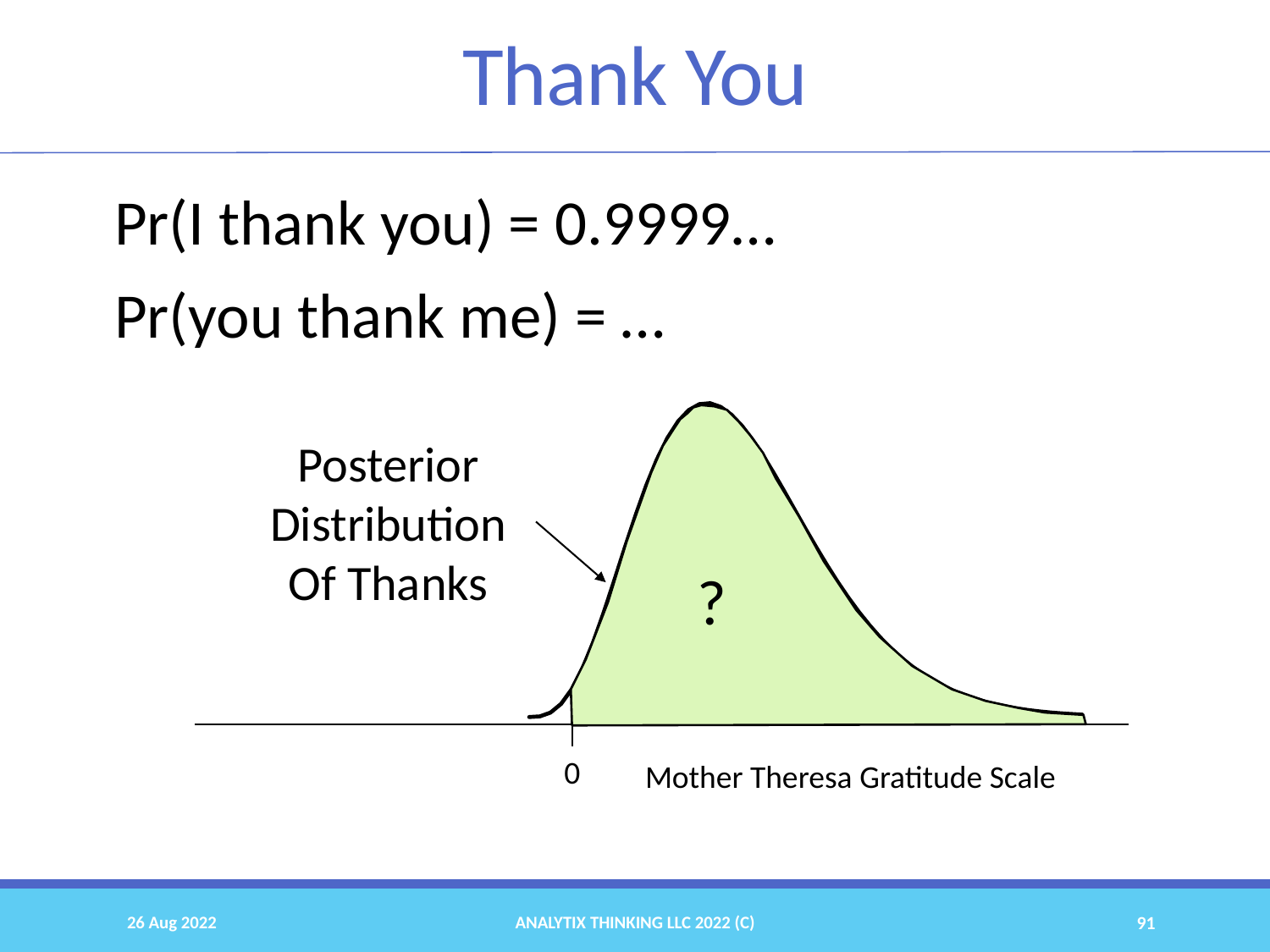

# Thank You
Pr(I thank you) = 0.9999… = 1
Pr(you thank me) = …

### Chart

| Category | Gamma Density |
|---|---|
| 0.01 | 2.706592078566942e-06 |
| 0.11 | 0.003421124073365209 |
| 0.21000000000000002 | 0.022287219538172847 |
| 0.31000000000000005 | 0.06628850734458012 |
| 0.41000000000000003 | 0.14020933797015278 |
| 0.51 | 0.24422559175442365 |
| 0.61 | 0.3747109017230546 |
| 0.71 | 0.5252986770394803 |
| 0.80999999999999994 | 0.6880003742635231 |
| 0.90999999999999992 | 0.8542392889855445 |
| 1.01 | 1.0157131429272386 |
| 1.1100000000000001 | 1.1650437788578147 |
| 1.2100000000000002 | 1.2962067108472577 |
| 1.3100000000000003 | 1.4047572034216513 |
| 1.4100000000000004 | 1.4878841313598412 |
| 1.5100000000000005 | 1.5443298110546686 |
| 1.6100000000000005 | 1.5742151716495334 |
| 1.7100000000000006 | 1.5788068418264896 |
| 1.8100000000000007 | 1.5602575244940684 |
| 1.9100000000000008 | 1.5213446713142305 |
| 2.0100000000000007 | 1.465225889305174 |
| 2.1100000000000008 | 1.3952233552309588 |
| 2.2100000000000009 | 1.3146441709182304 |
| 2.3100000000000009 | 1.2266392544265838 |
| 2.410000000000001 | 1.1341000699342085 |
| 2.5100000000000011 | 1.0395901935091392 |
| 2.6100000000000012 | 0.945307270896824 |
| 2.7100000000000013 | 0.8530701946274374 |
| 2.8100000000000014 | 0.764326150996767 |
| 2.9100000000000015 | 0.6801724106712527 |
| 3.0100000000000016 | 0.6013882252873441 |
| 3.1100000000000017 | 0.5284728343838073 |
| 3.2100000000000017 | 0.46168629404769673 |
| 3.3100000000000018 | 0.40109054526637666 |
| 3.4100000000000019 | 0.3465888009415089 |
| 3.510000000000002 | 0.29796191767465924 |
| 3.6100000000000021 | 0.254900917217085 |
| 3.7100000000000022 | 0.2170352286002121 |
| 3.8100000000000023 | 0.18395653842964285 |
| 3.9100000000000024 | 0.15523837139834634 |
| 4.0100000000000025 | 0.13045168624640519 |
| 4.1100000000000021 | 0.10917687582878961 |
| 4.2100000000000017 | 0.09101261535608146 |
| 4.3100000000000014 | 0.07558202123501774 |
| 4.410000000000001 | 0.06253657406326502 |
| 4.5100000000000007 | 0.05155823161647428 |
| 4.6100000000000003 | 0.04236011801368404 |
| 4.71 | 0.03468612913670902 |
| 4.8099999999999996 | 0.028309745981663272 |
| 4.9099999999999993 | 0.023032299968264256 |
| 5.0099999999999989 | 0.0186808894005862 |
| 5.1099999999999985 | 0.015106105562493515 |
| 5.2099999999999982 | 0.012179691038256953 |
Posterior Distribution
Of Thanks
?

0
Mother Theresa Gratitude Scale
26 Aug 2022
Analytix Thinking LLC 2022 (C)
91